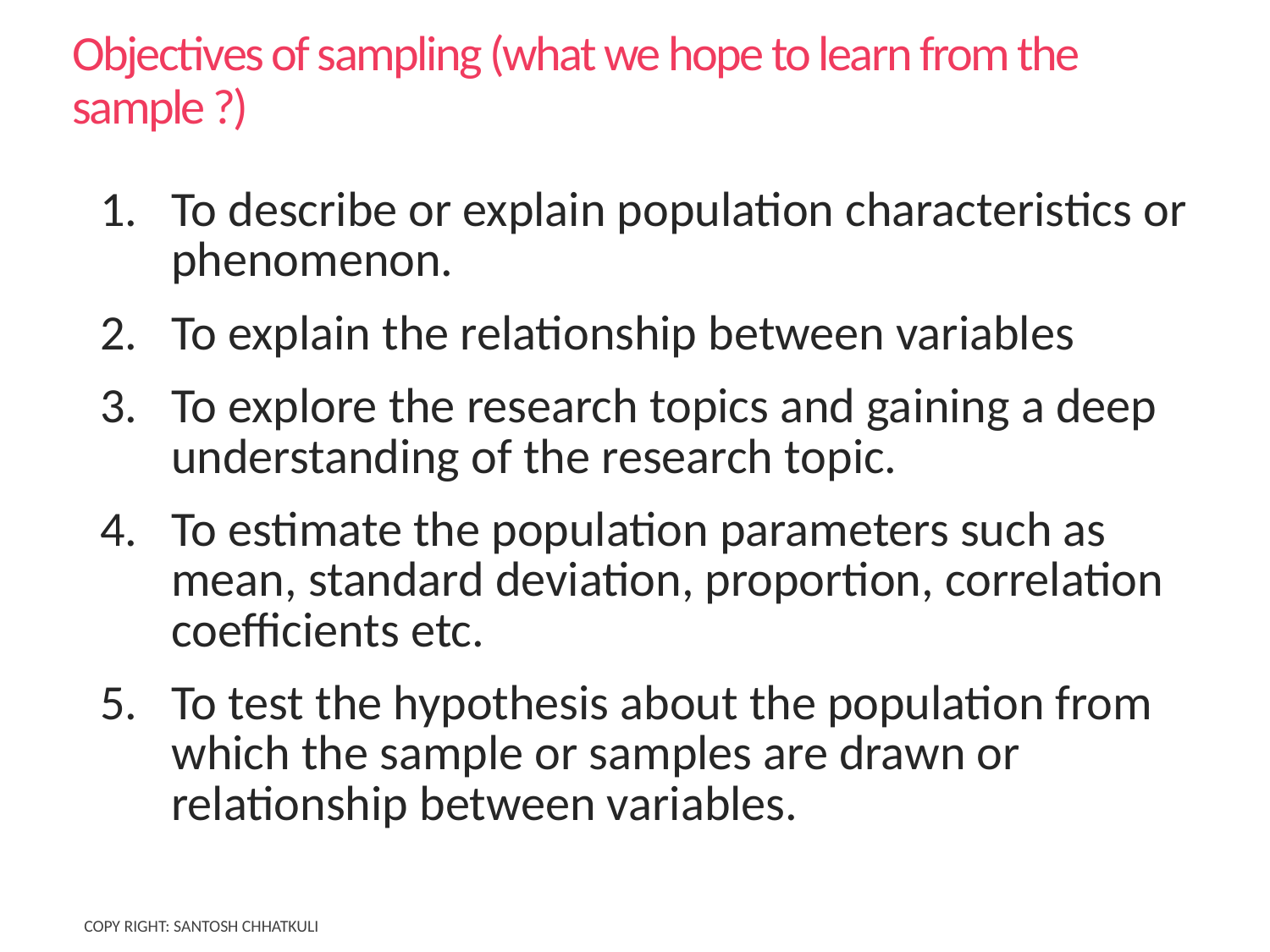

# Objectives of sampling (what we hope to learn from the sample ?)
To describe or explain population characteristics or phenomenon.
To explain the relationship between variables
To explore the research topics and gaining a deep understanding of the research topic.
To estimate the population parameters such as mean, standard deviation, proportion, correlation coefficients etc.
To test the hypothesis about the population from which the sample or samples are drawn or relationship between variables.

Copy Right: Santosh Chhatkuli